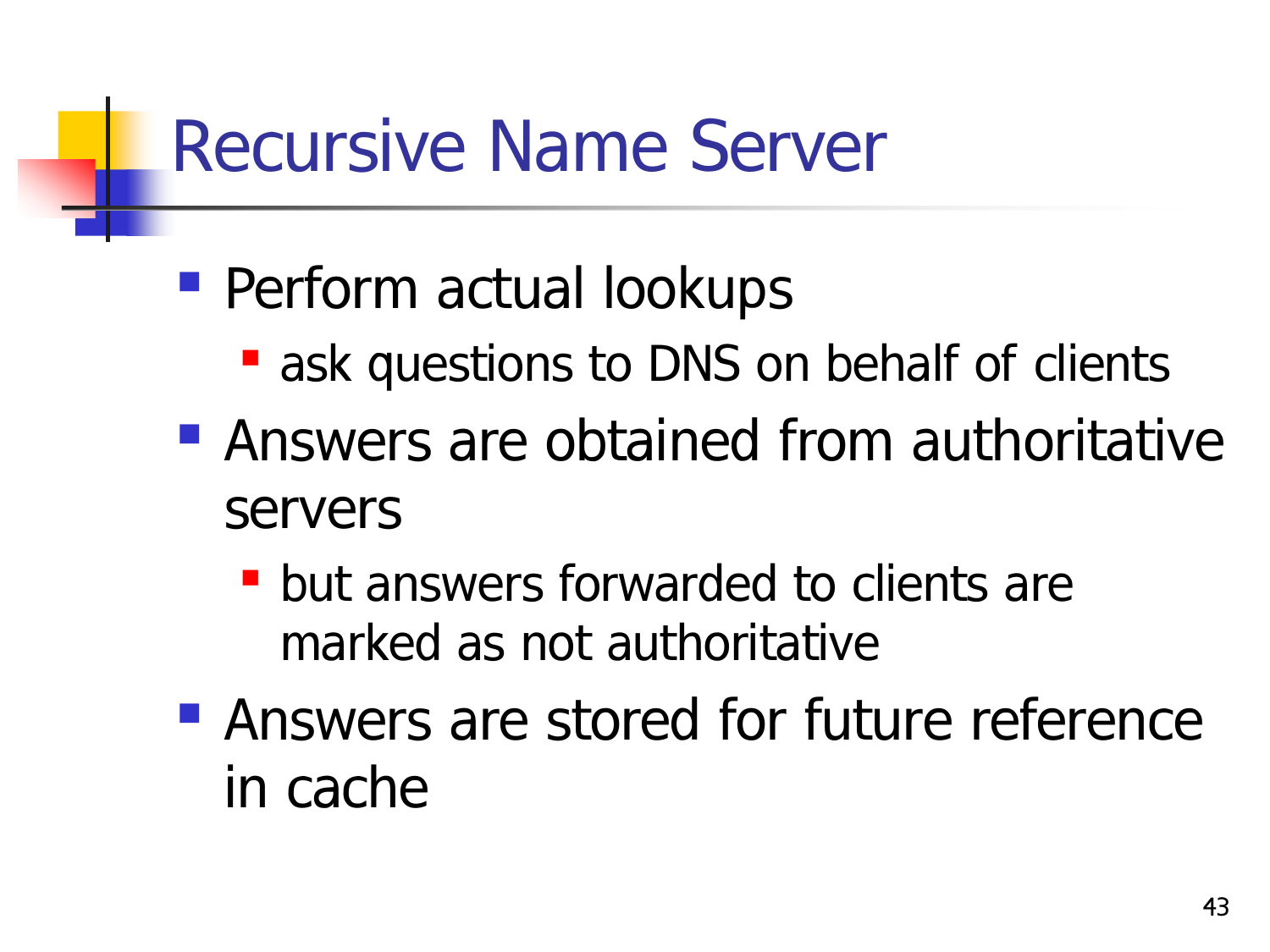

# Recursive Name Server
Perform actual lookups
ask questions to DNS on behalf of clients
Answers are obtained from authoritative
servers
but answers forwarded to clients are
marked as not authoritative
Answers are stored for future reference
in cache
43